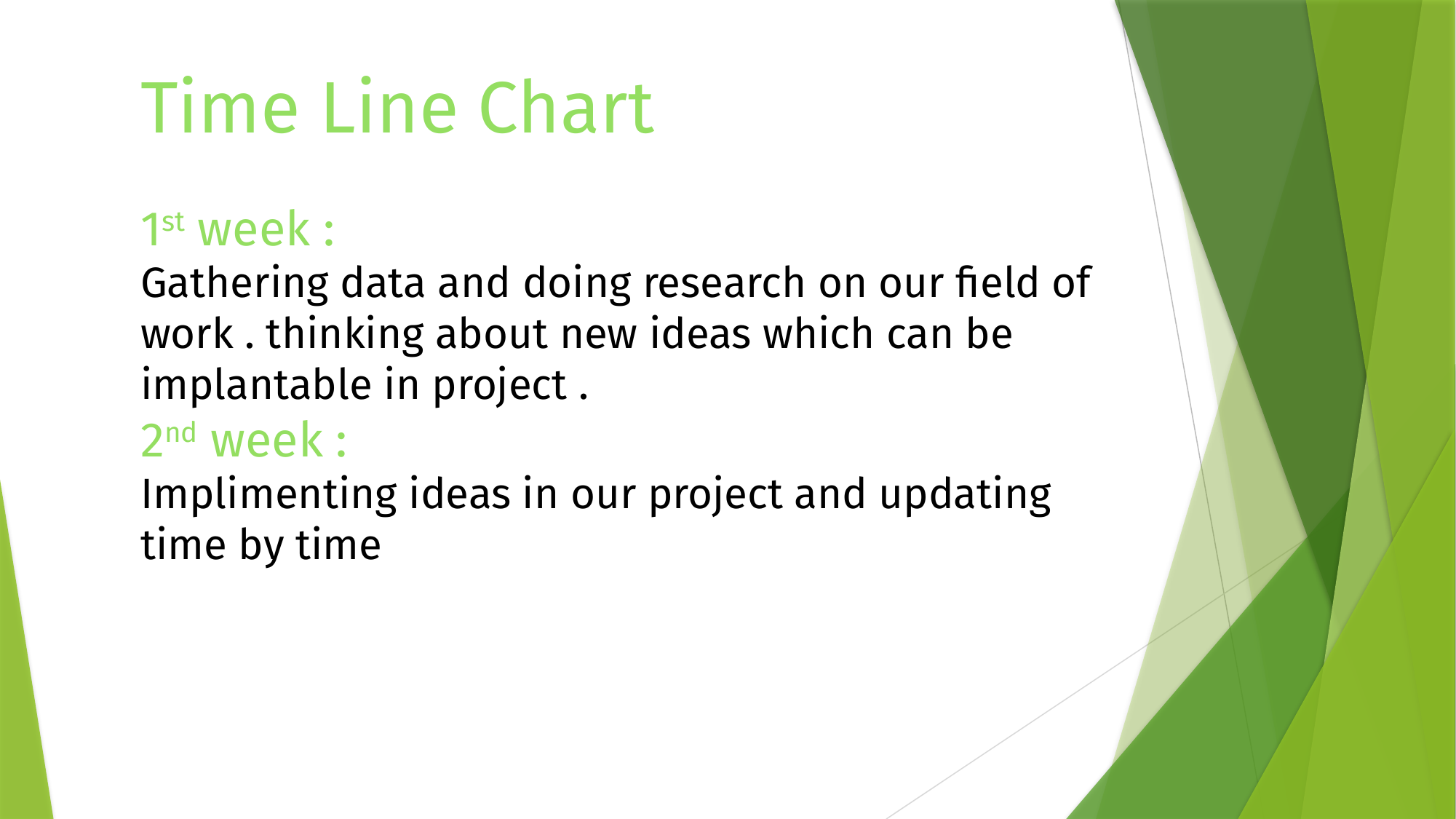

Time Line Chart
1st week :
Gathering data and doing research on our field of work . thinking about new ideas which can be implantable in project .
2nd week :
Implimenting ideas in our project and updating time by time